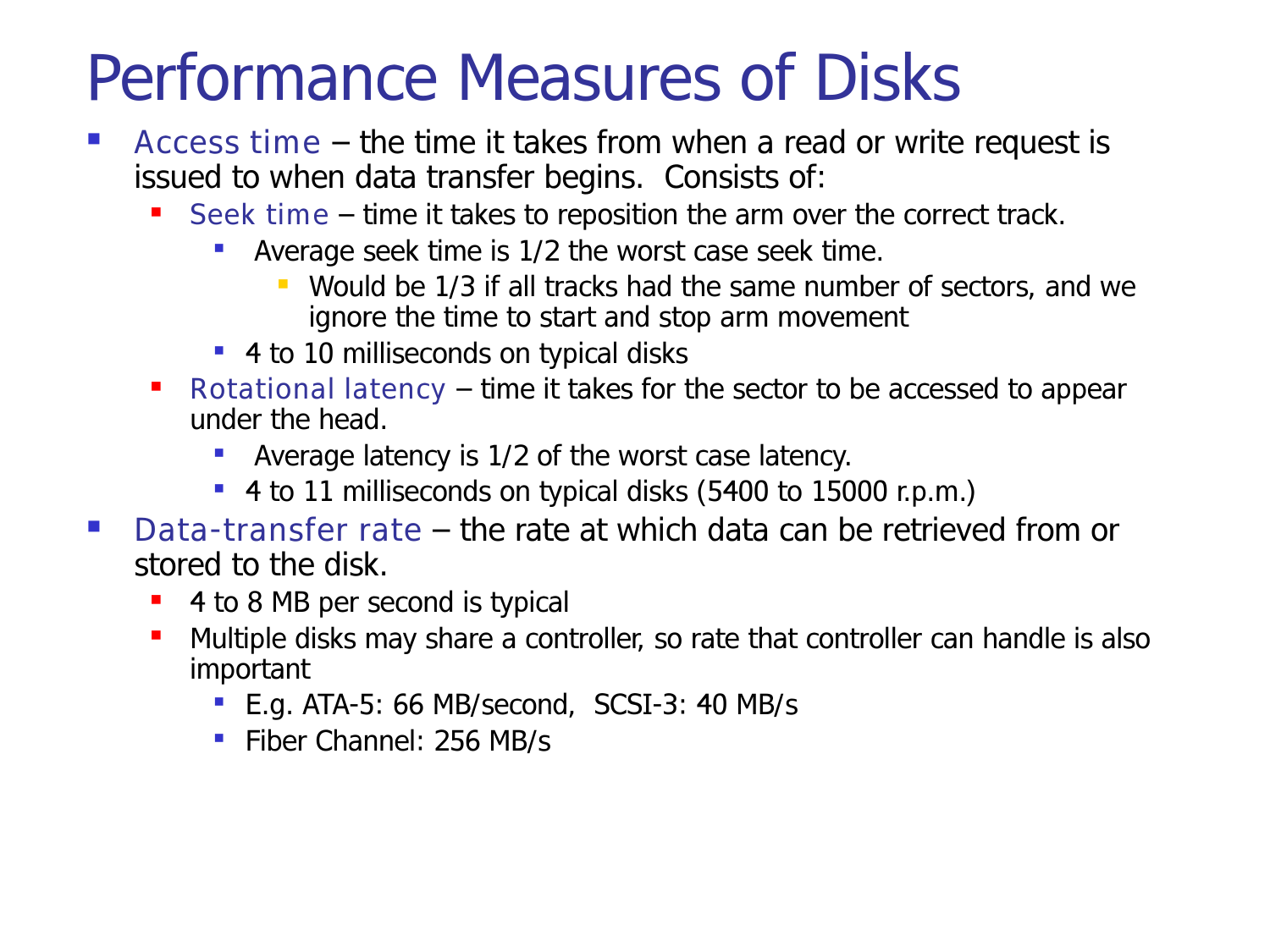

# Performance Measures of Disks
Access time – the time it takes from when a read or write request is issued to when data transfer begins.  Consists of:
Seek time – time it takes to reposition the arm over the correct track.
 Average seek time is 1/2 the worst case seek time.
Would be 1/3 if all tracks had the same number of sectors, and we ignore the time to start and stop arm movement
4 to 10 milliseconds on typical disks
Rotational latency – time it takes for the sector to be accessed to appear under the head.
 Average latency is 1/2 of the worst case latency.
4 to 11 milliseconds on typical disks (5400 to 15000 r.p.m.)
Data-transfer rate – the rate at which data can be retrieved from or stored to the disk.
4 to 8 MB per second is typical
Multiple disks may share a controller, so rate that controller can handle is also important
E.g. ATA-5: 66 MB/second,  SCSI-3: 40 MB/s
Fiber Channel: 256 MB/s